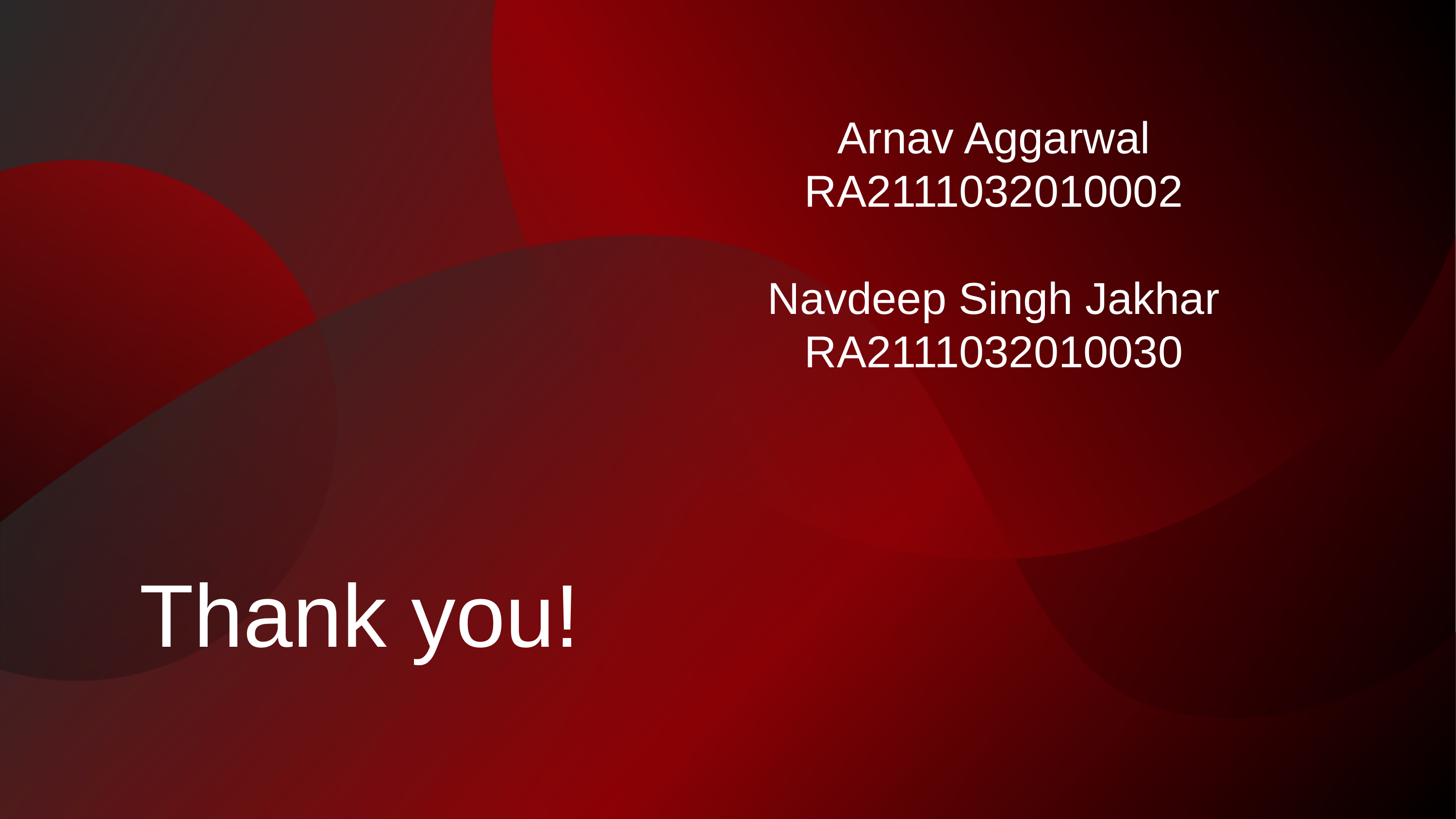

Arnav Aggarwal
RA2111032010002

Navdeep Singh Jakhar
RA2111032010030
Thank you!